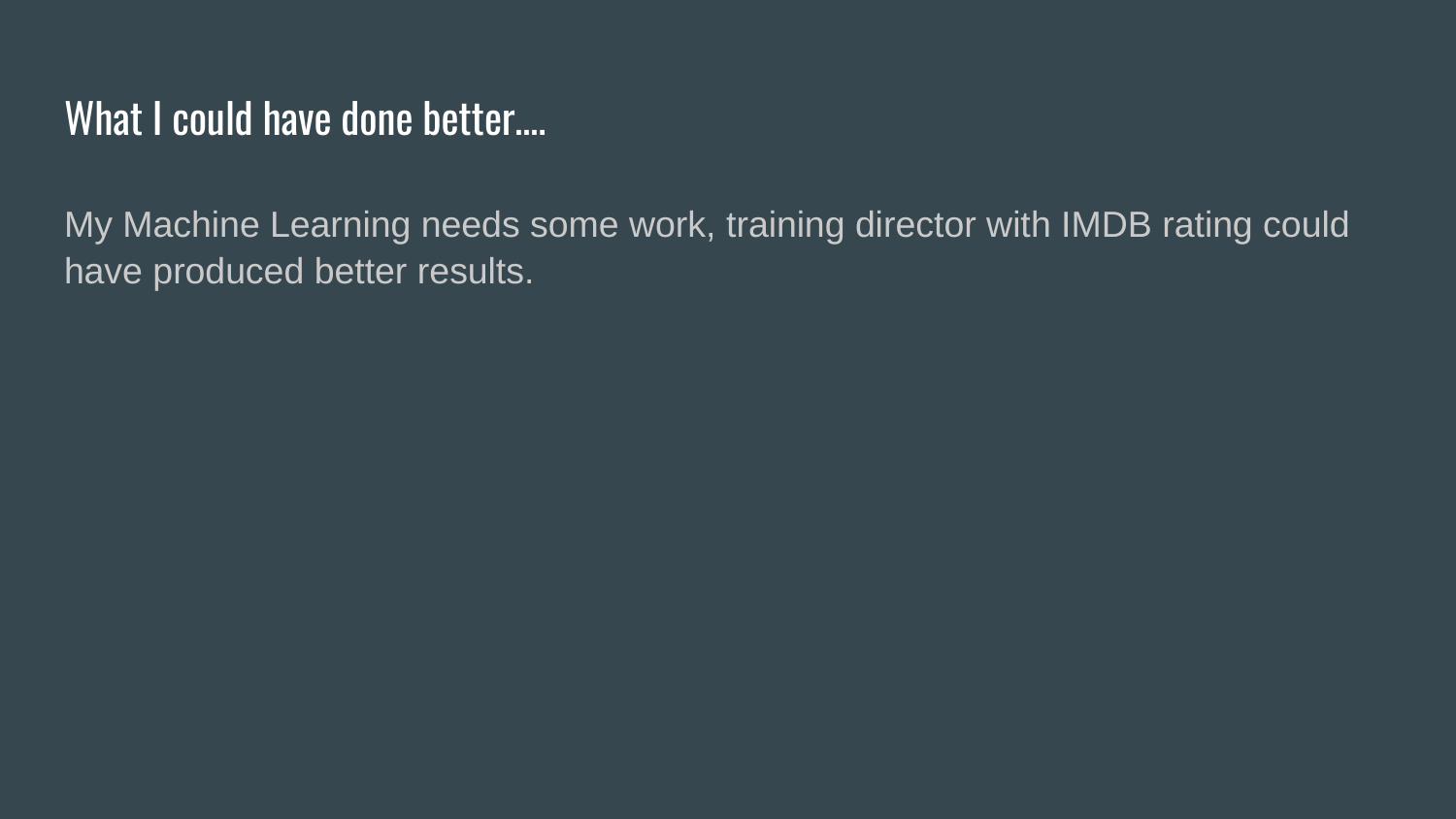

# What I could have done better….
My Machine Learning needs some work, training director with IMDB rating could have produced better results.